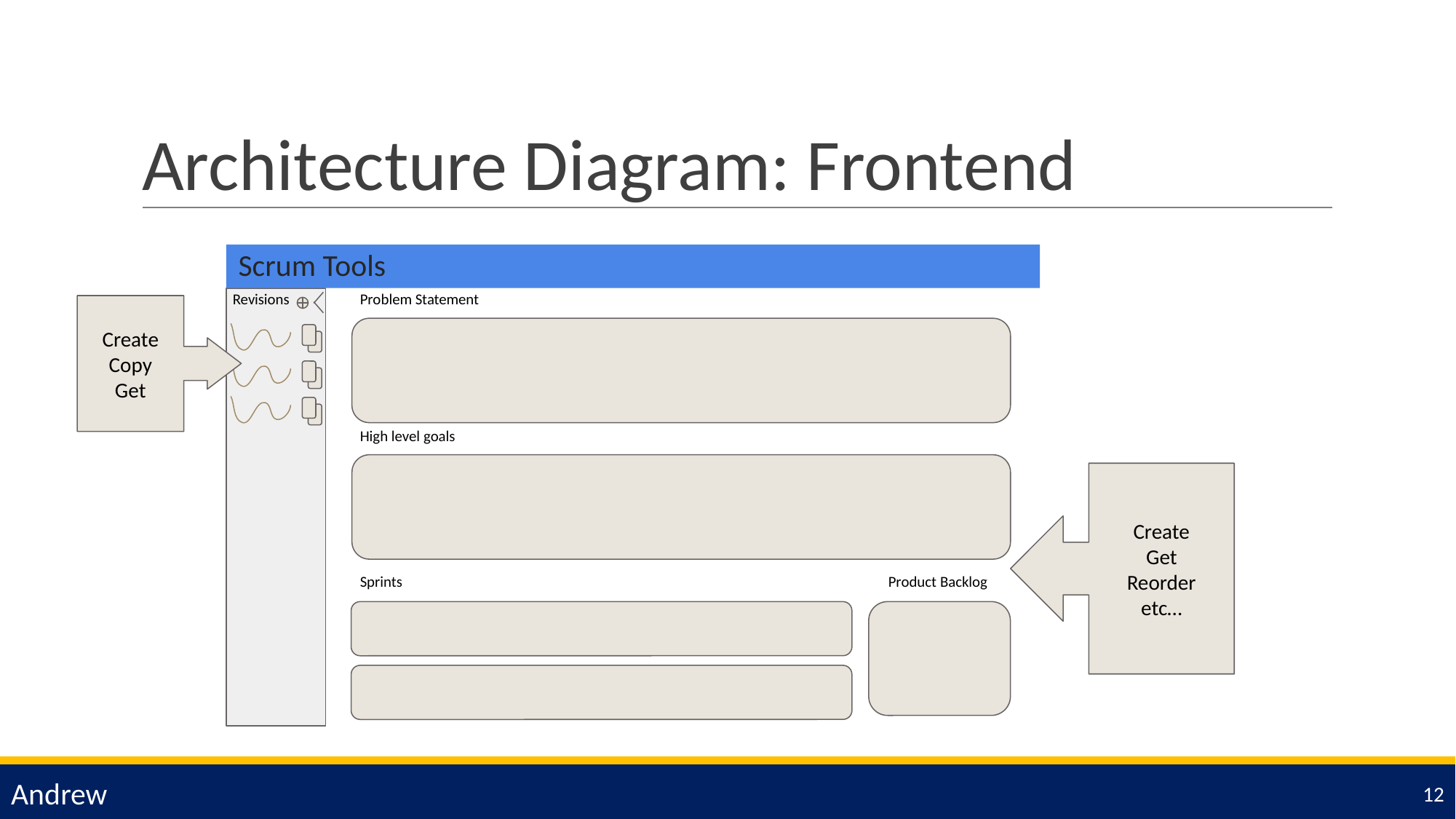

# Architecture Diagram: Frontend
Scrum Tools

Revisions
Problem Statement

Create
Copy
Get

High level goals

Create
Get
Reorder
etc…
Sprints
Product Backlog

Andrew
12